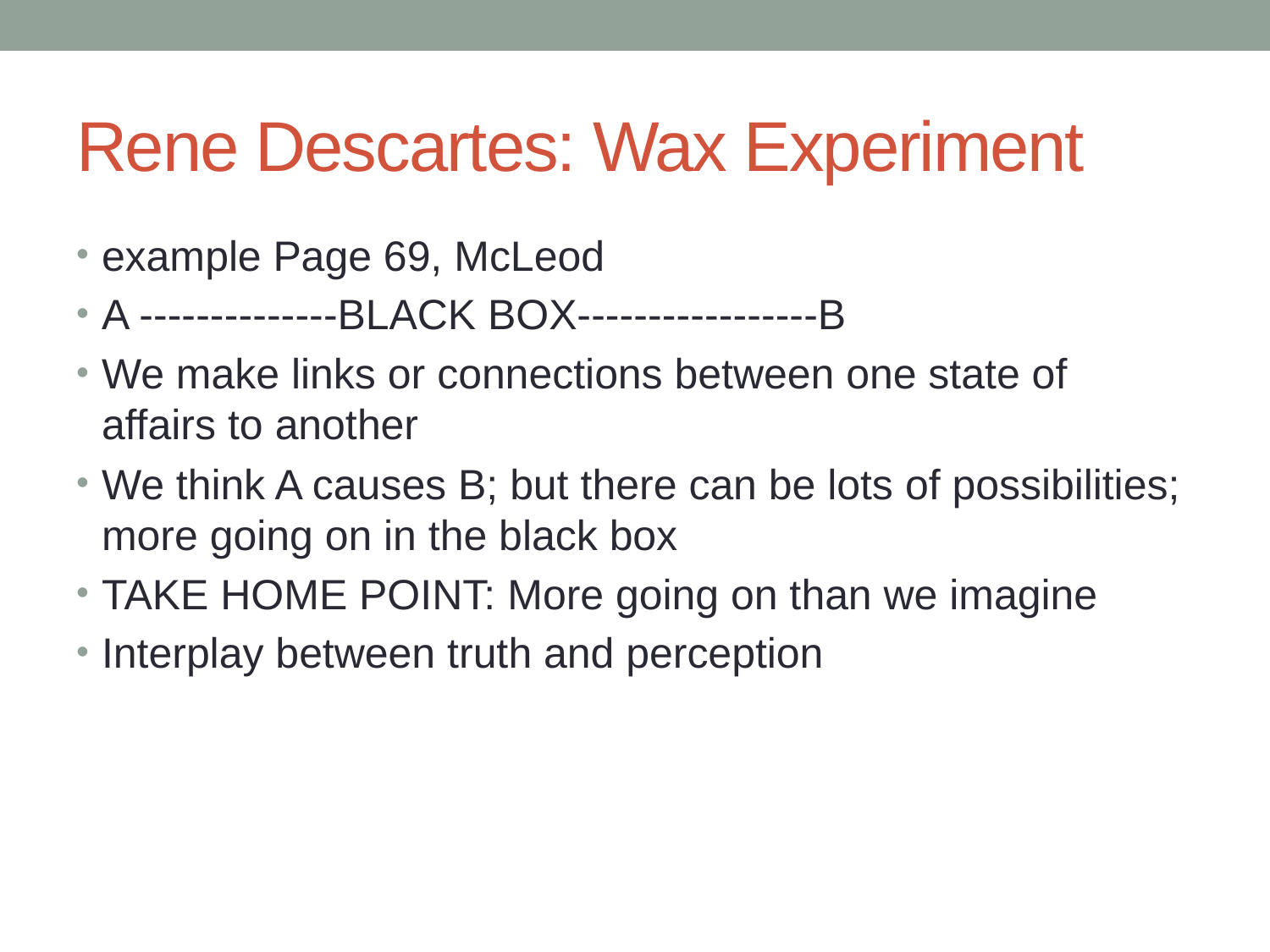

# Rene Descartes: Wax Experiment
example Page 69, McLeod
A --------------BLACK BOX-----------------B
We make links or connections between one state of affairs to another
We think A causes B; but there can be lots of possibilities; more going on in the black box
TAKE HOME POINT: More going on than we imagine
Interplay between truth and perception